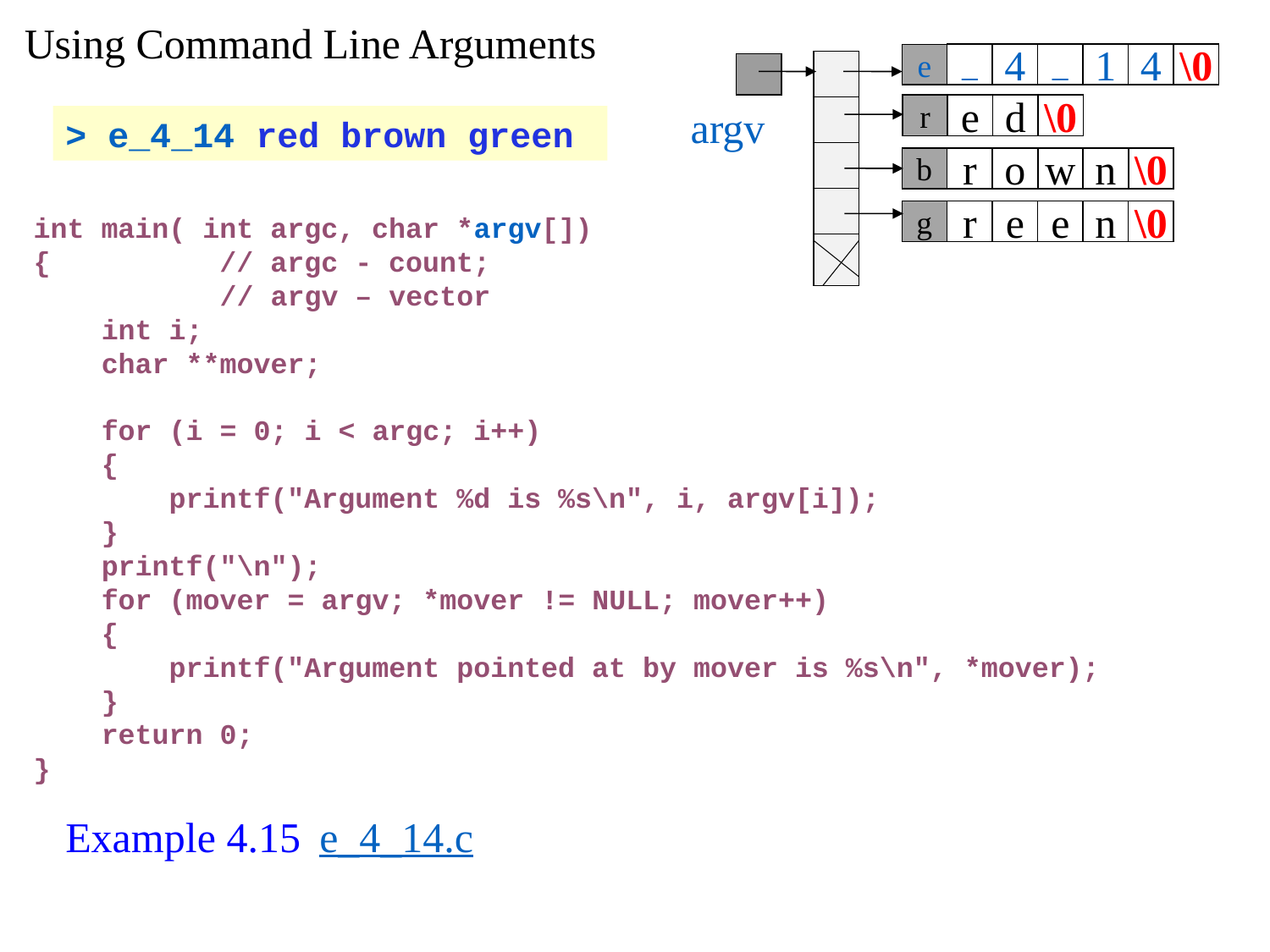

Using Command Line Arguments
_
4
_
1
4
\0
e

argv

e
d
\0
r
b
r
o
w
n
\0
g
r
e
e
n
\0

> e_4_14 red brown green
int main( int argc, char *argv[])
{          // argc - count;
           // argv – vector
    int i;
    char **mover;

    for (i = 0; i < argc; i++)
    {
        printf("Argument %d is %s\n", i, argv[i]);
    }
    printf("\n");
    for (mover = argv; *mover != NULL; mover++)
    {
        printf("Argument pointed at by mover is %s\n", *mover);
    }
    return 0;
}
Example 4.15 	e_4_14.c
63